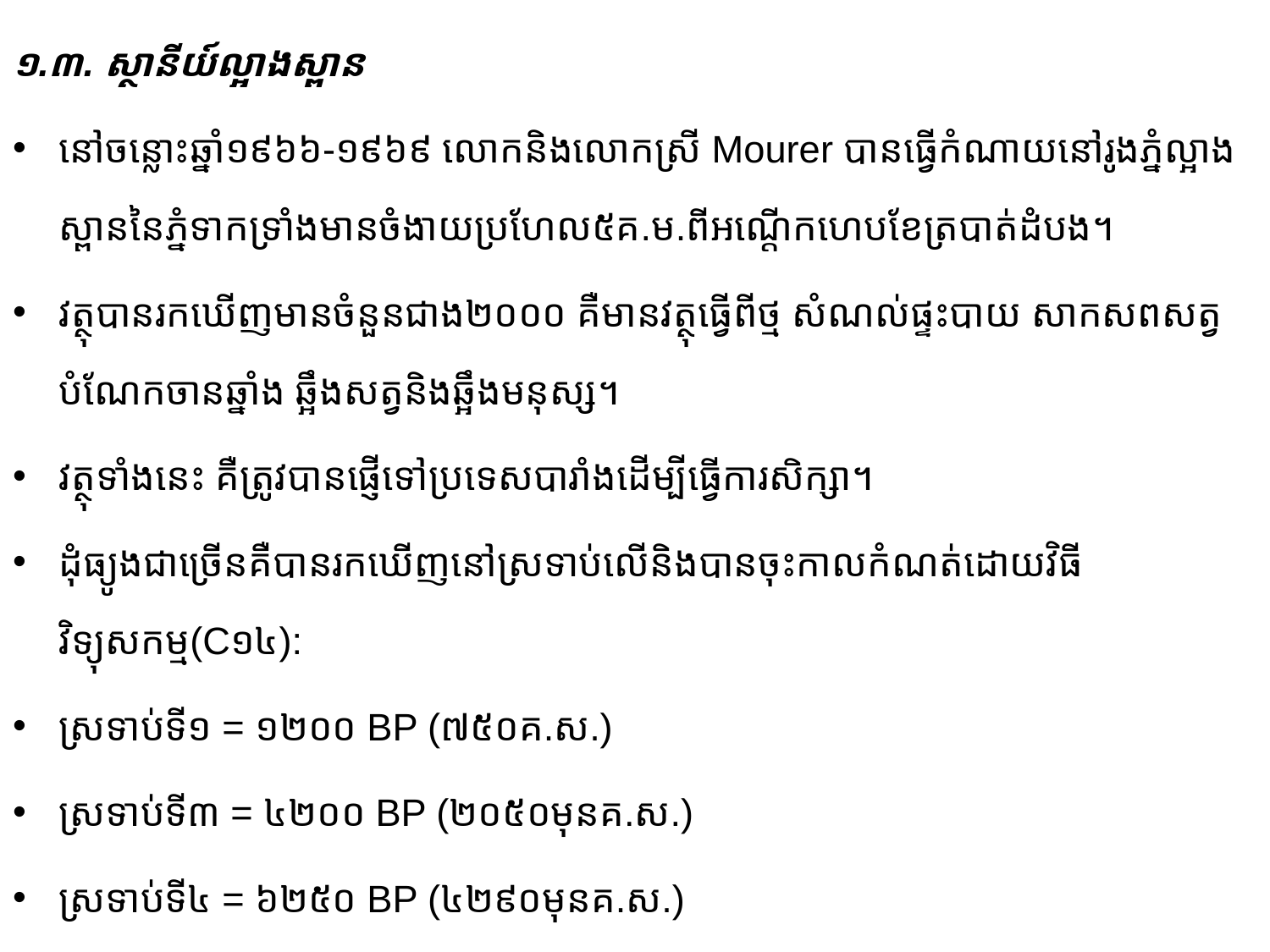

១.៣. ស្ថានីយ៍ល្អាងស្ពាន
នៅចន្លោះឆ្នាំ១៩៦៦-១៩៦៩ លោកនិងលោកស្រី Mourer បានធ្វើកំណាយនៅរូងភ្នំល្អាងស្ពាននៃភ្នំទាកទ្រាំងមាន​ចំ​ងាយ​​ប្រហែល៥គ.ម.ពីអណ្តើកហេបខែត្របាត់ដំបង។
វត្ថុបានរកឃើញមានចំនួនជាង២០០០ គឺ​មាន​វត្ថុធ្វើពីថ្ម សំណល់ផ្ទះបាយ សាកសពសត្វ បំណែកចានឆ្នាំង ឆ្អឹងសត្វនិងឆ្អឹងមនុស្ស។
វត្ថុទាំងនេះ គឺត្រូវបានផ្ញើទៅប្រទេសបារាំងដើម្បីធ្វើការសិក្សា។
ដុំធ្យូង​ជាច្រើន​គឺ​បាន​រកឃើញនៅស្រទាប់លើនិងបានចុះកាលកំណត់ដោយវិធីវិទ្យុសកម្ម(C១៤):
ស្រទាប់ទី១ = ១២០០ BP (៧៥០គ.ស.)
ស្រទាប់ទី៣ = ៤២០០ BP (២០៥០មុនគ.ស.)
ស្រទាប់ទី៤ = ៦២៥០ BP (៤២៩០មុនគ.ស.)